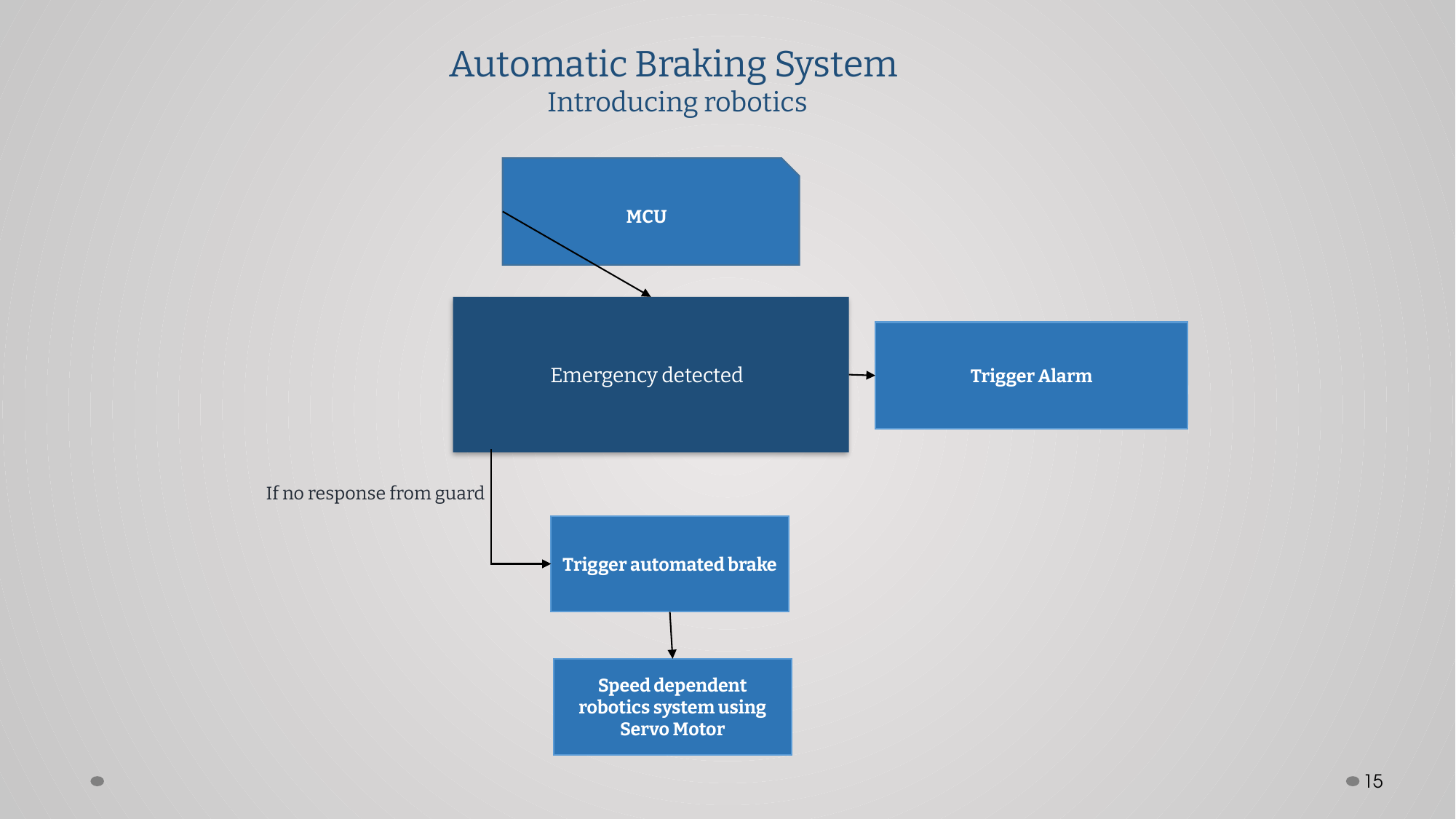

Automatic Braking System
Introducing robotics
MCU
Emergency detected
Trigger Alarm
If no response from guard
Trigger automated brake
Speed dependent robotics system using Servo Motor
15